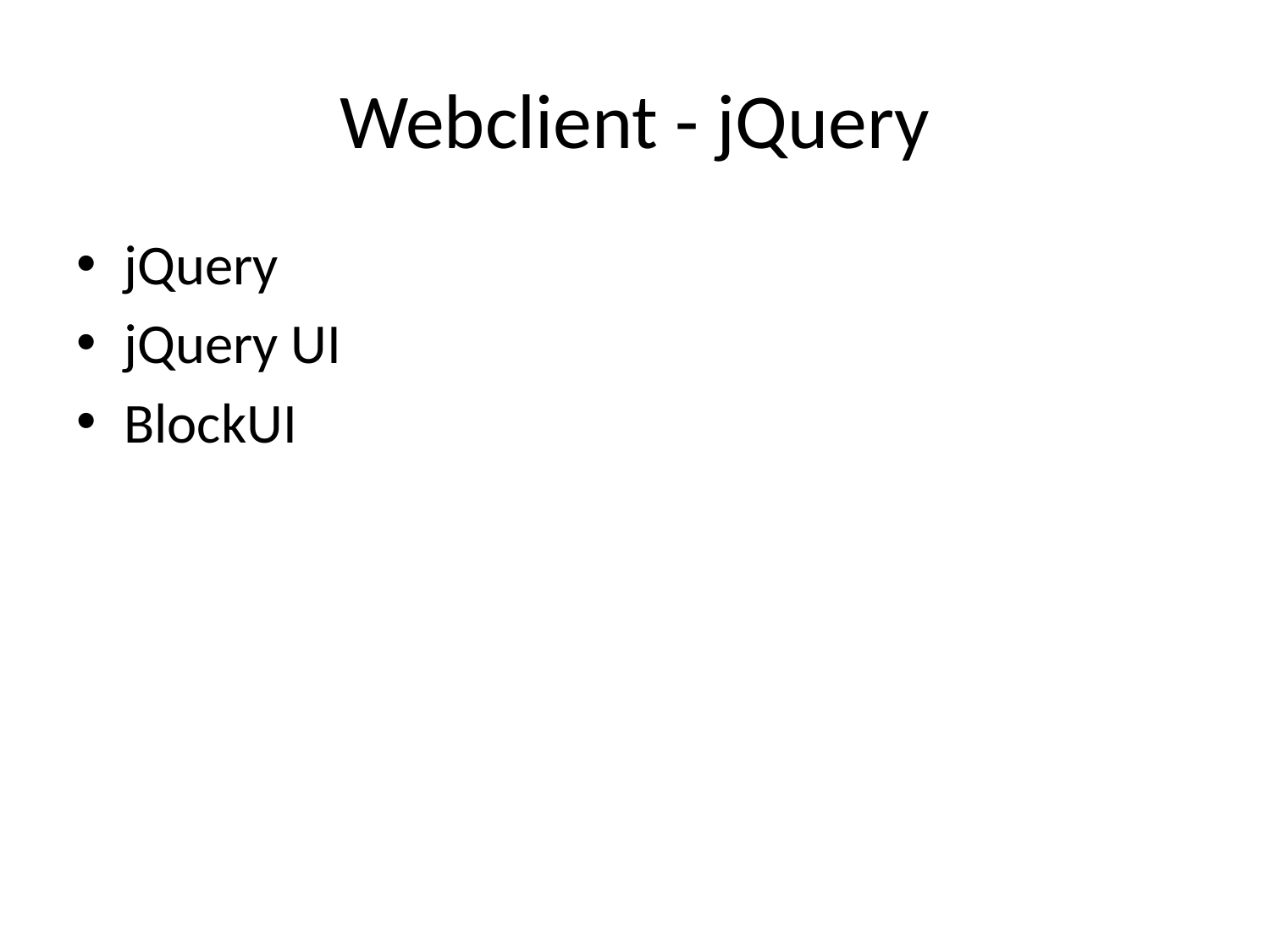

# Webclient - jQuery
jQuery
jQuery UI
BlockUI